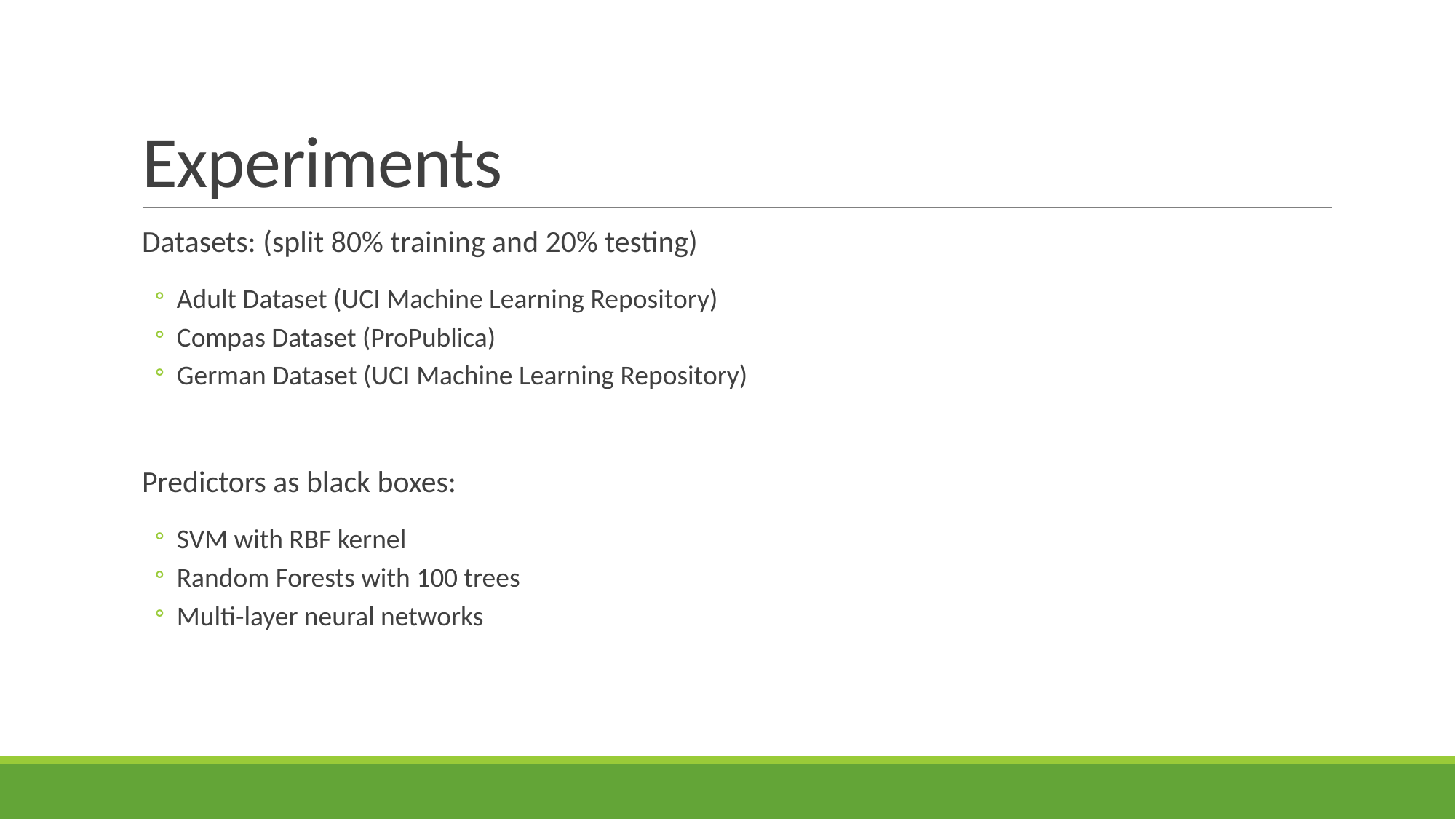

# Experiments
Datasets: (split 80% training and 20% testing)
Adult Dataset (UCI Machine Learning Repository)
Compas Dataset (ProPublica)
German Dataset (UCI Machine Learning Repository)

Predictors as black boxes:
SVM with RBF kernel
Random Forests with 100 trees
Multi-layer neural networks